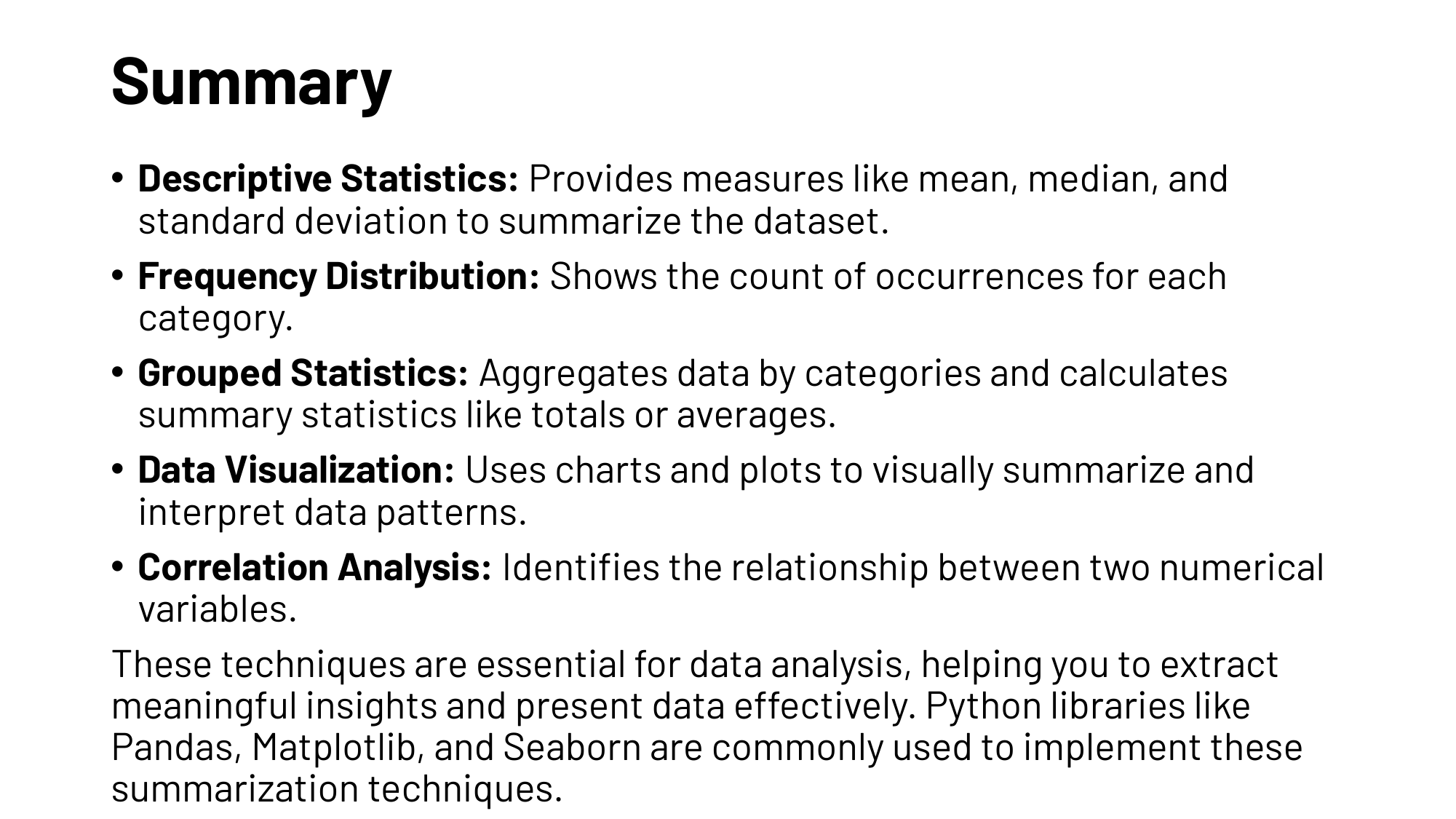

# Summary
Descriptive Statistics: Provides measures like mean, median, and standard deviation to summarize the dataset.
Frequency Distribution: Shows the count of occurrences for each category.
Grouped Statistics: Aggregates data by categories and calculates summary statistics like totals or averages.
Data Visualization: Uses charts and plots to visually summarize and interpret data patterns.
Correlation Analysis: Identifies the relationship between two numerical variables.
These techniques are essential for data analysis, helping you to extract meaningful insights and present data effectively. Python libraries like Pandas, Matplotlib, and Seaborn are commonly used to implement these summarization techniques.